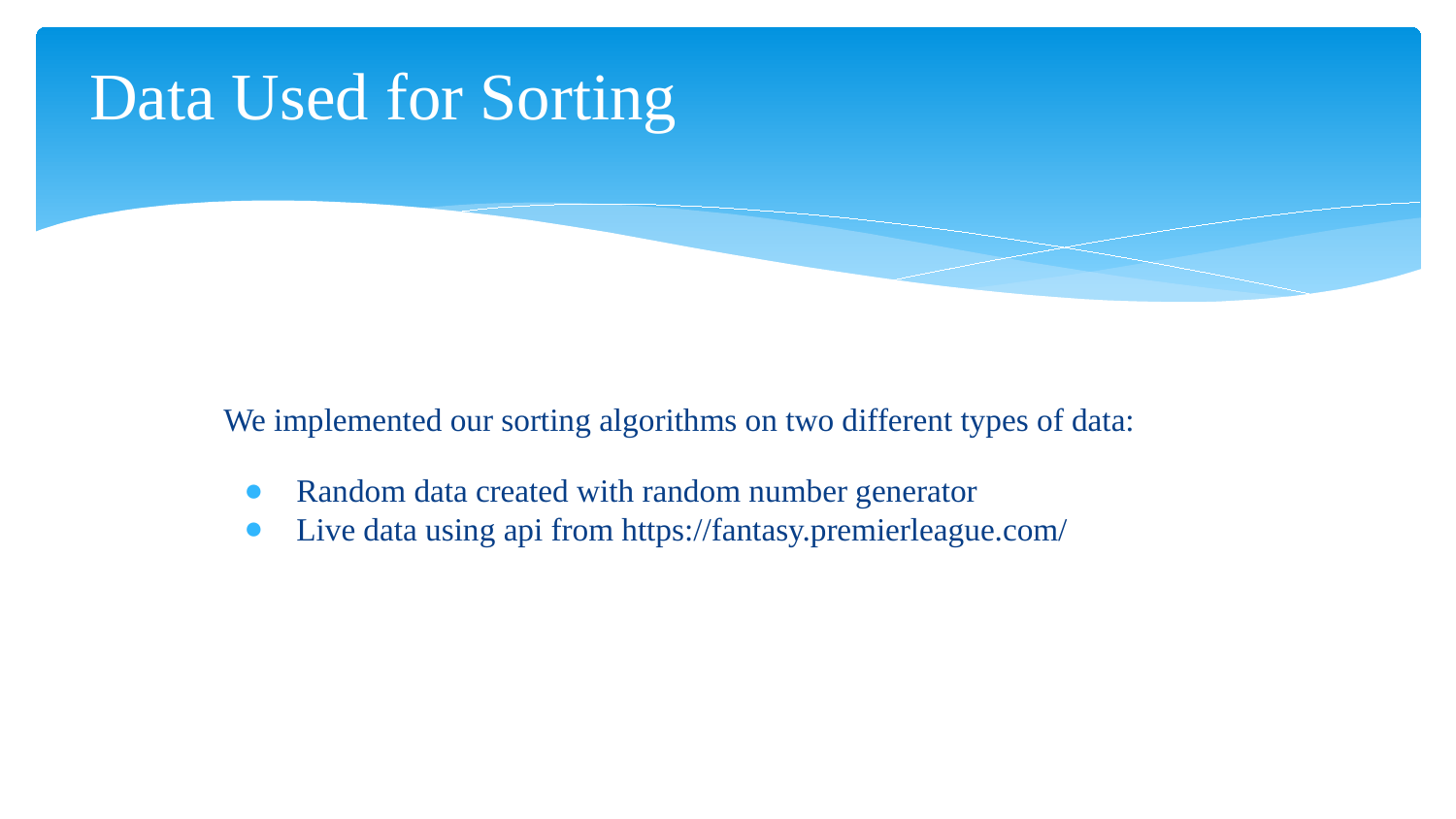

# Data Used for Sorting
We implemented our sorting algorithms on two different types of data:
Random data created with random number generator
Live data using api from https://fantasy.premierleague.com/